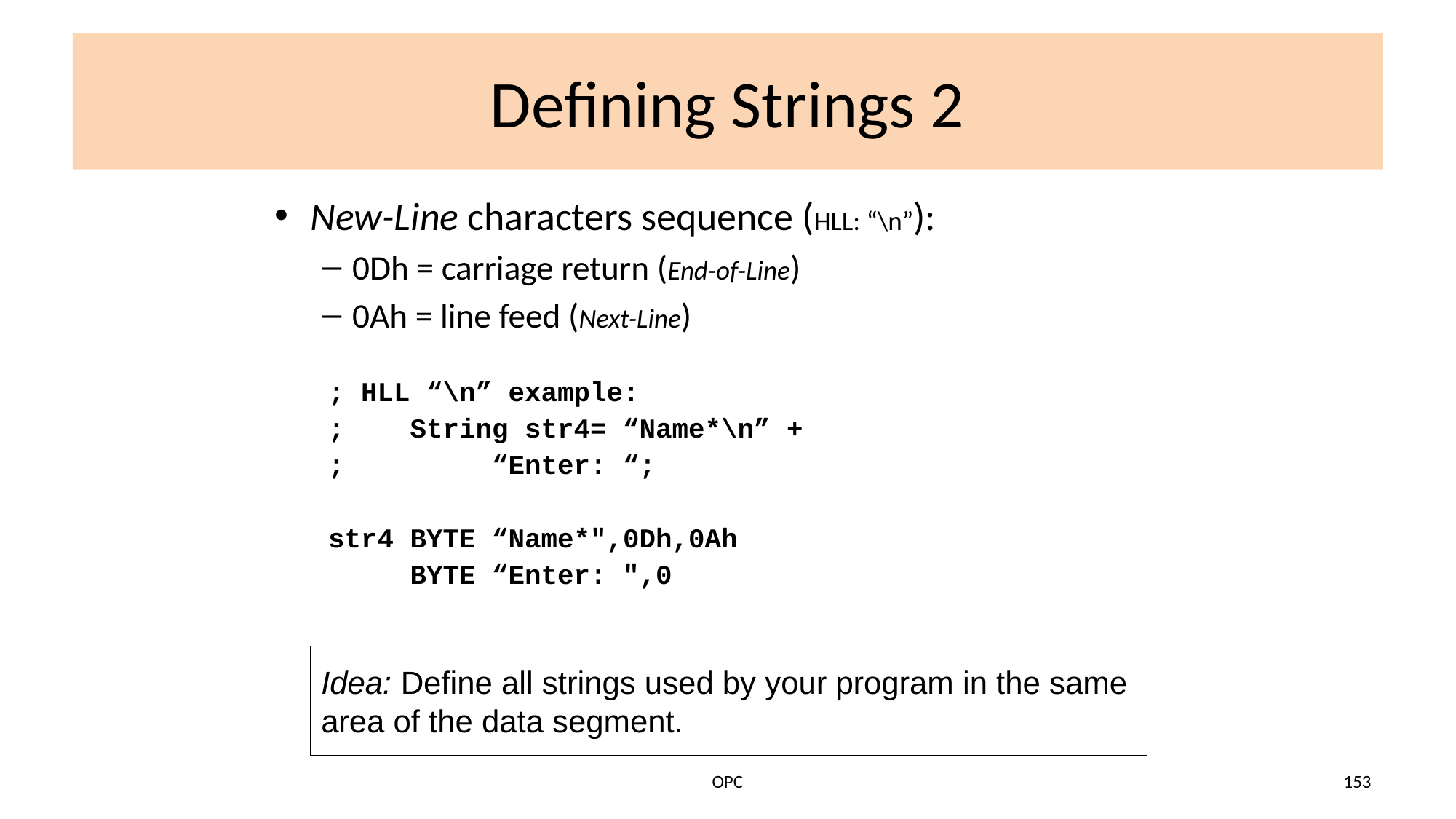

# Defining Strings 2
New-Line characters sequence (HLL: “\n”):
0Dh = carriage return (End-of-Line)
0Ah = line feed (Next-Line)
; HLL “\n” example:
;    String str4= “Name*\n” +
;         “Enter: “;

str4 BYTE “Name*",0Dh,0Ah
     BYTE “Enter: ",0
Idea: Define all strings used by your program in the same area of the data segment.
OPC
153